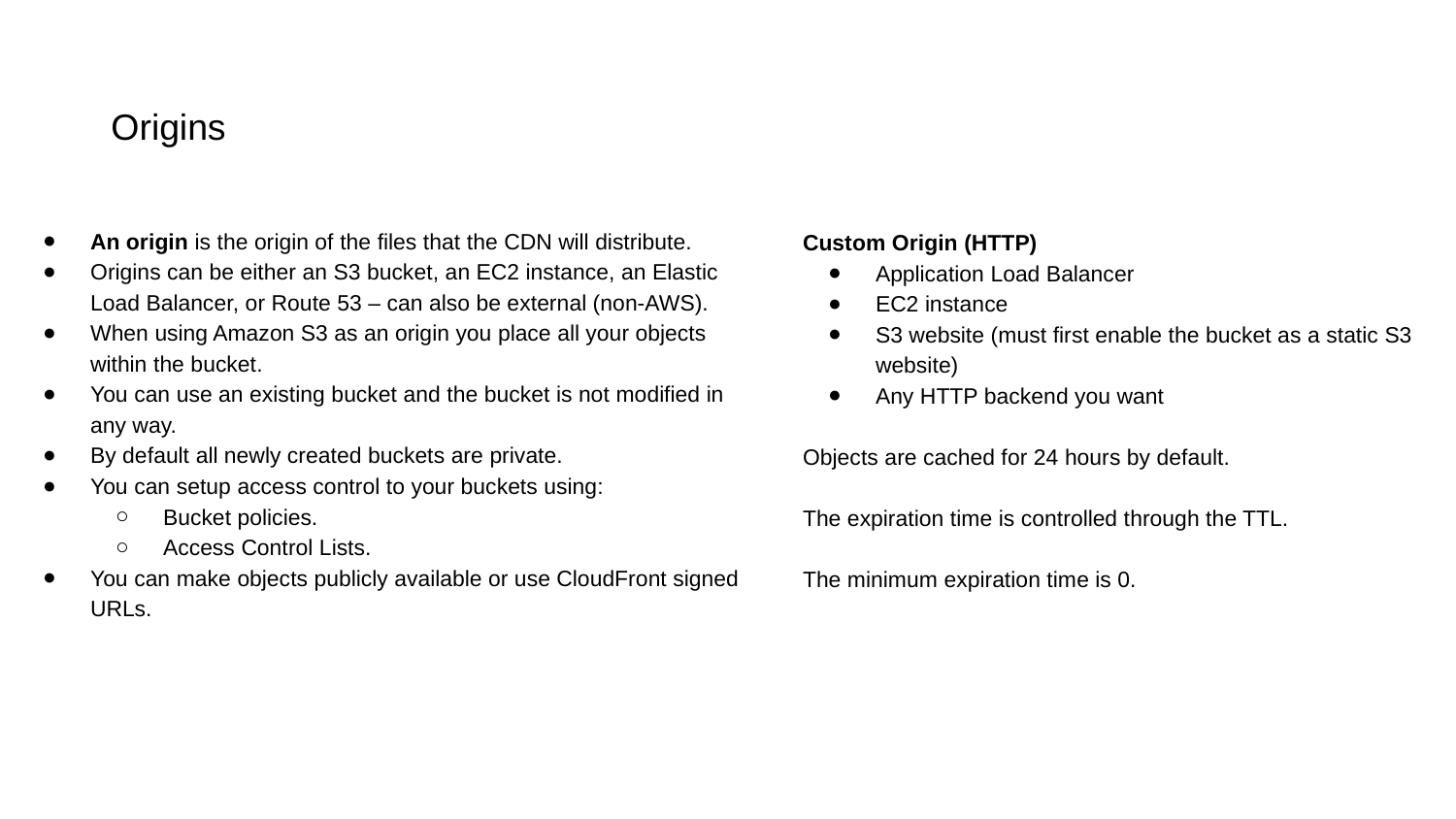

# Origins
Custom Origin (HTTP)
Application Load Balancer
EC2 instance
S3 website (must first enable the bucket as a static S3 website)
Any HTTP backend you want

Objects are cached for 24 hours by default.

The expiration time is controlled through the TTL.

The minimum expiration time is 0.

An origin is the origin of the files that the CDN will distribute.
Origins can be either an S3 bucket, an EC2 instance, an Elastic Load Balancer, or Route 53 – can also be external (non-AWS).
When using Amazon S3 as an origin you place all your objects within the bucket.
You can use an existing bucket and the bucket is not modified in any way.
By default all newly created buckets are private.
You can setup access control to your buckets using:
Bucket policies.
Access Control Lists.
You can make objects publicly available or use CloudFront signed URLs.